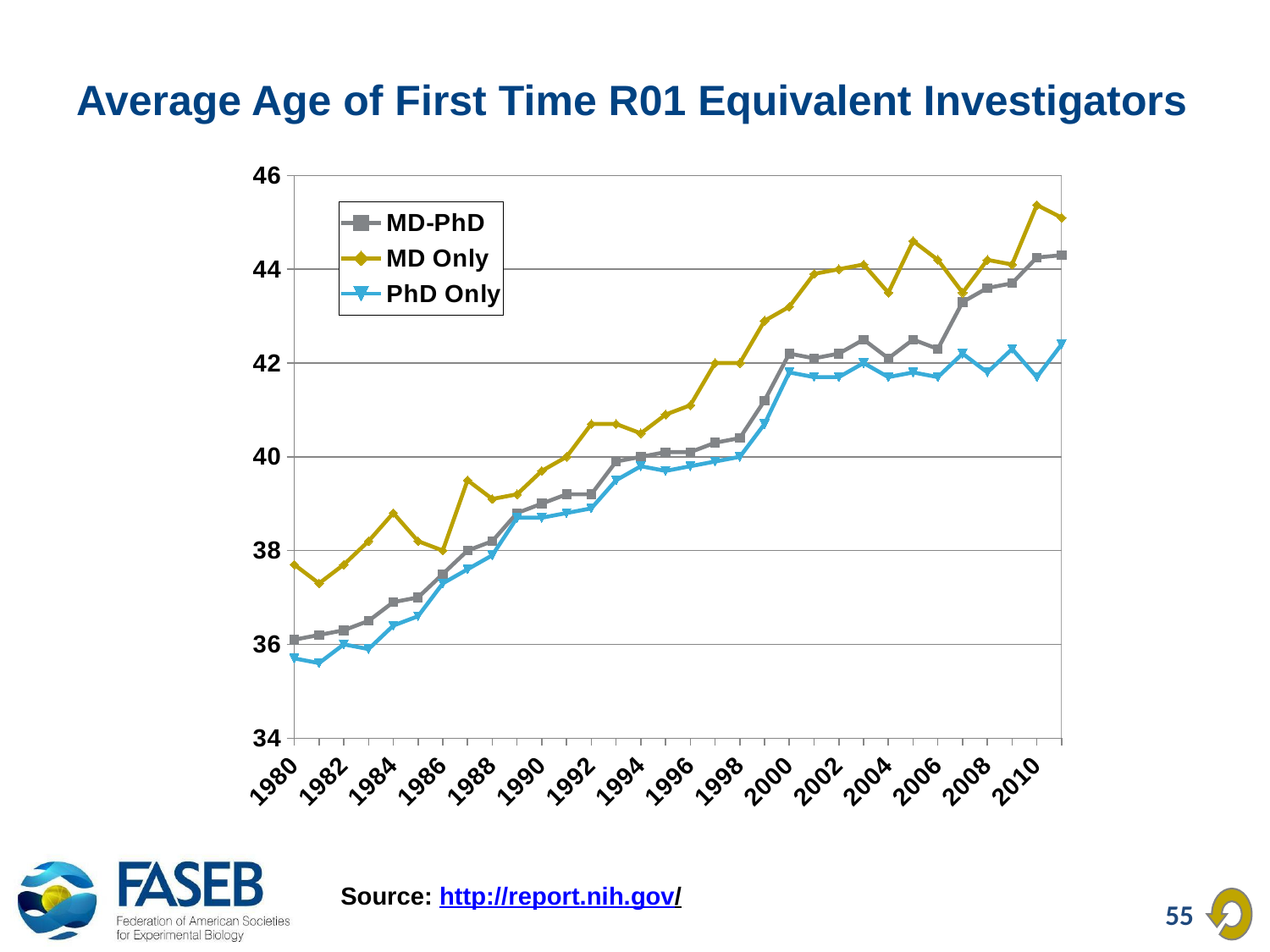

# Average Age of First Time R01 Equivalent Investigators

### Chart

| Category | MD-PhD | MD Only | PhD Only |
|---|---|---|---|
| 1980 | 36.1 | 37.7 | 35.7 |
| 1981 | 36.2 | 37.3 | 35.6 |
| 1982 | 36.3 | 37.7 | 36.0 |
| 1983 | 36.5 | 38.2 | 35.9 |
| 1984 | 36.9 | 38.8 | 36.4 |
| 1985 | 37.0 | 38.2 | 36.6 |
| 1986 | 37.5 | 38.0 | 37.3 |
| 1987 | 38.0 | 39.5 | 37.6 |
| 1988 | 38.2 | 39.1 | 37.9 |
| 1989 | 38.8 | 39.2 | 38.7 |
| 1990 | 39.0 | 39.7 | 38.7 |
| 1991 | 39.2 | 40.0 | 38.8 |
| 1992 | 39.2 | 40.7 | 38.9 |
| 1993 | 39.9 | 40.7 | 39.5 |
| 1994 | 40.0 | 40.5 | 39.8 |
| 1995 | 40.1 | 40.9 | 39.7 |
| 1996 | 40.1 | 41.1 | 39.8 |
| 1997 | 40.3 | 42.0 | 39.9 |
| 1998 | 40.4 | 42.0 | 40.0 |
| 1999 | 41.2 | 42.9 | 40.7 |
| 2000 | 42.2 | 43.2 | 41.8 |
| 2001 | 42.1 | 43.9 | 41.7 |
| 2002 | 42.2 | 44.0 | 41.7 |
| 2003 | 42.5 | 44.1 | 42.0 |
| 2004 | 42.1 | 43.5 | 41.7 |
| 2005 | 42.5 | 44.6 | 41.8 |
| 2006 | 42.3 | 44.2 | 41.7 |
| 2007 | 43.3 | 43.5 | 42.2 |
| 2008 | 43.6 | 44.2 | 41.8 |
| 2009 | 43.7 | 44.1 | 42.3 |
| 2010 | 44.25 | 45.37 | 41.7 |
| 2011 | 44.3 | 45.1 | 42.4 |
Source: http://report.nih.gov/
55